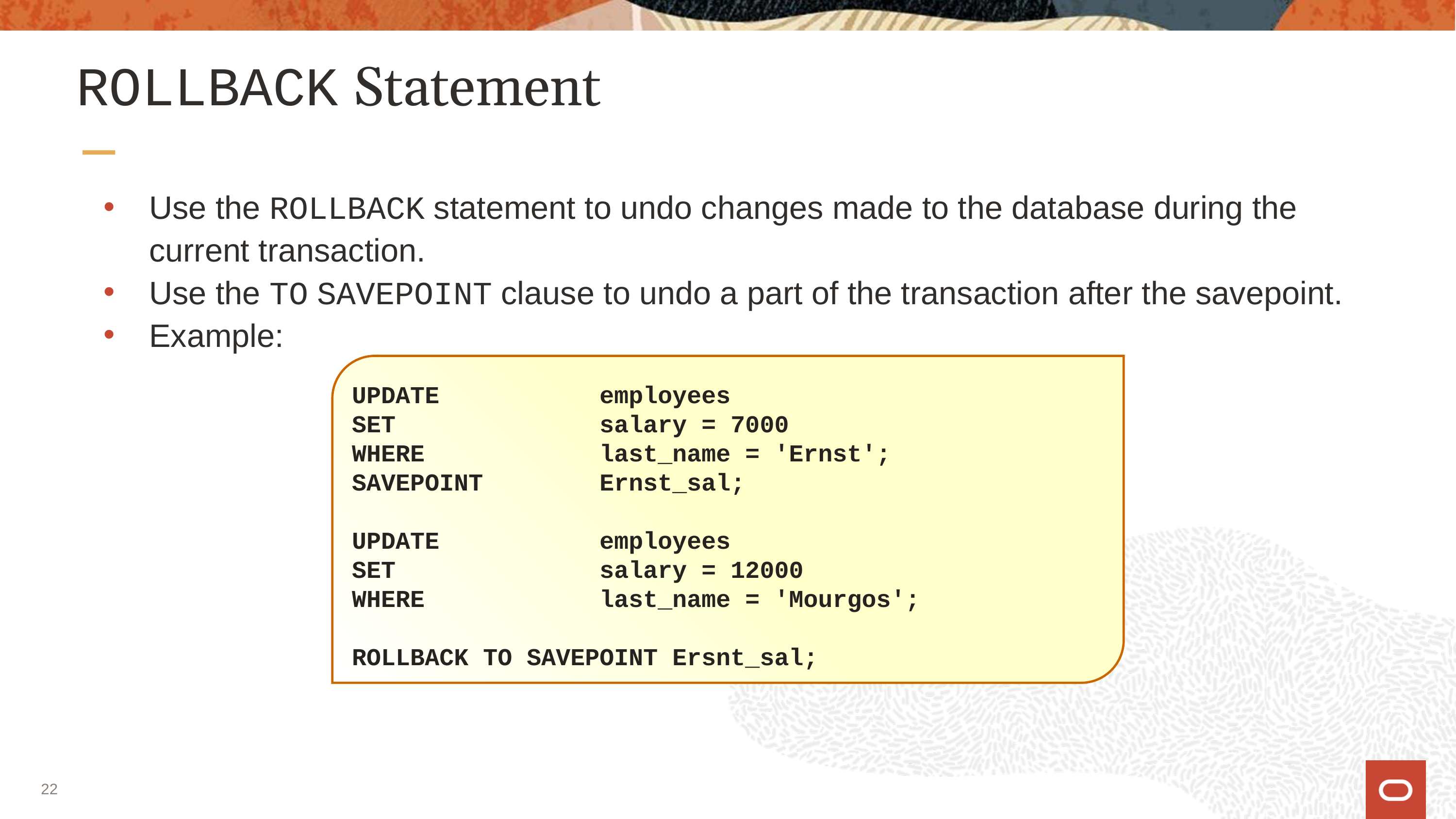

# ROLLBACK Statement
Use the ROLLBACK statement to undo changes made to the database during the current transaction.
Use the TO SAVEPOINT clause to undo a part of the transaction after the savepoint.
Example:
UPDATE           employees
SET              salary = 7000
WHERE            last_name = 'Ernst';
SAVEPOINT        Ernst_sal;

UPDATE           employees
SET              salary = 12000
WHERE            last_name = 'Mourgos';

ROLLBACK TO SAVEPOINT Ersnt_sal;